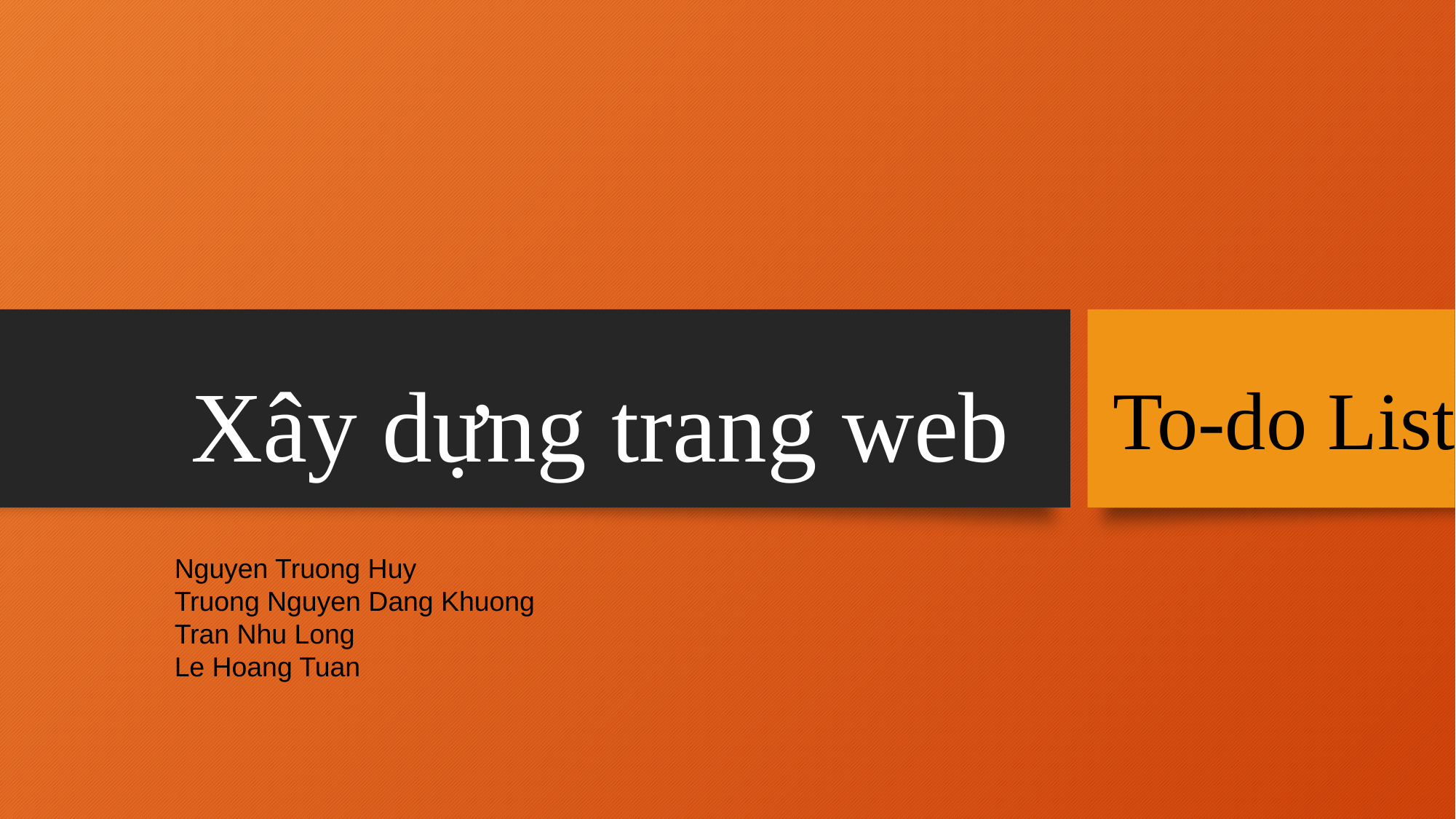

# Xây dựng trang web
To-do List
Nguyen Truong Huy
Truong Nguyen Dang Khuong
Tran Nhu Long
Le Hoang Tuan